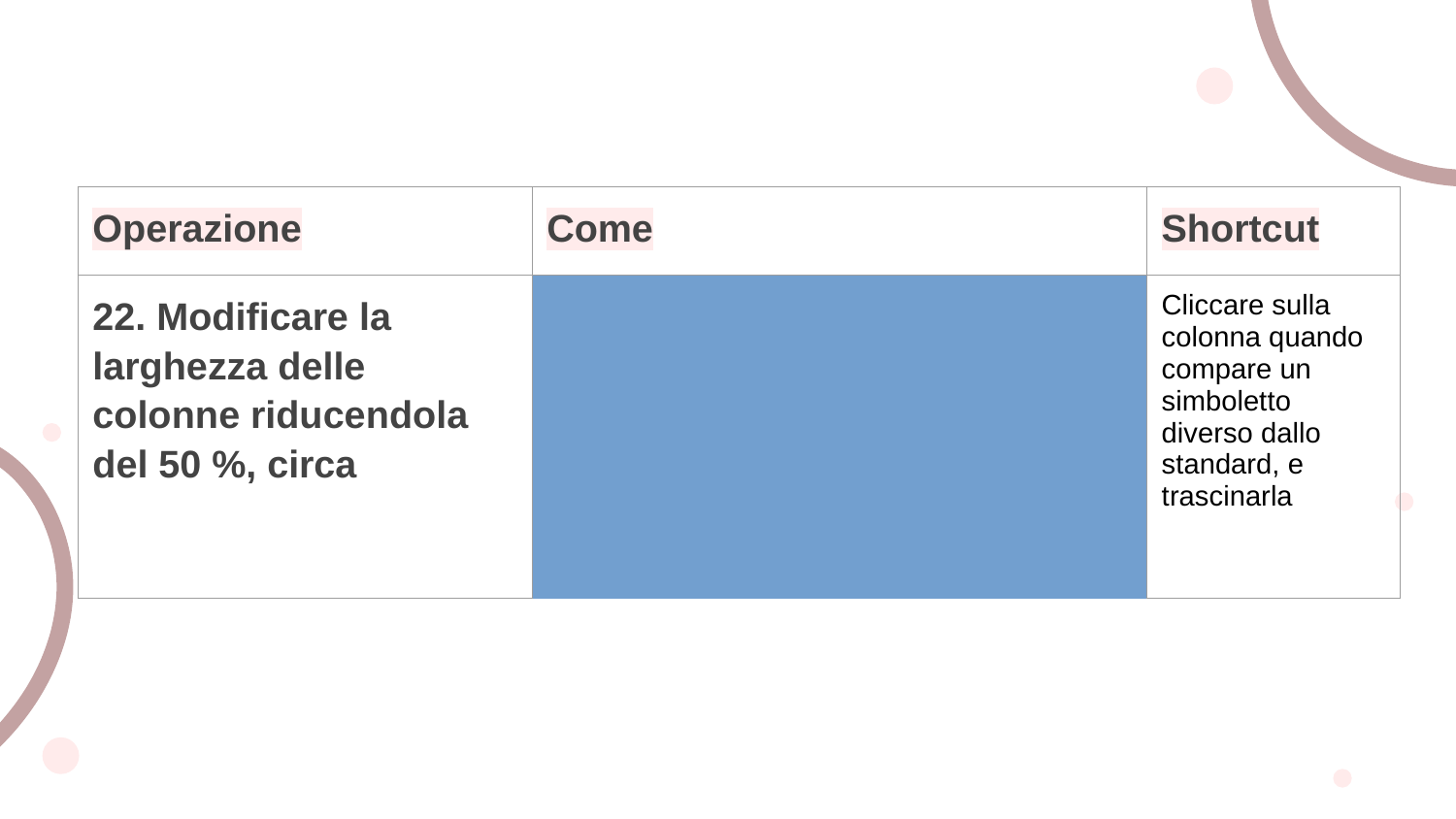

| Operazione |  | Come | Shortcut |
| --- | --- | --- | --- |
| 22. Modificare la larghezza delle colonne riducendola del 50 %, circa |  | Cliccare sulla colonna quando compare un simboletto diverso dallo standard, e trascinarla |  |